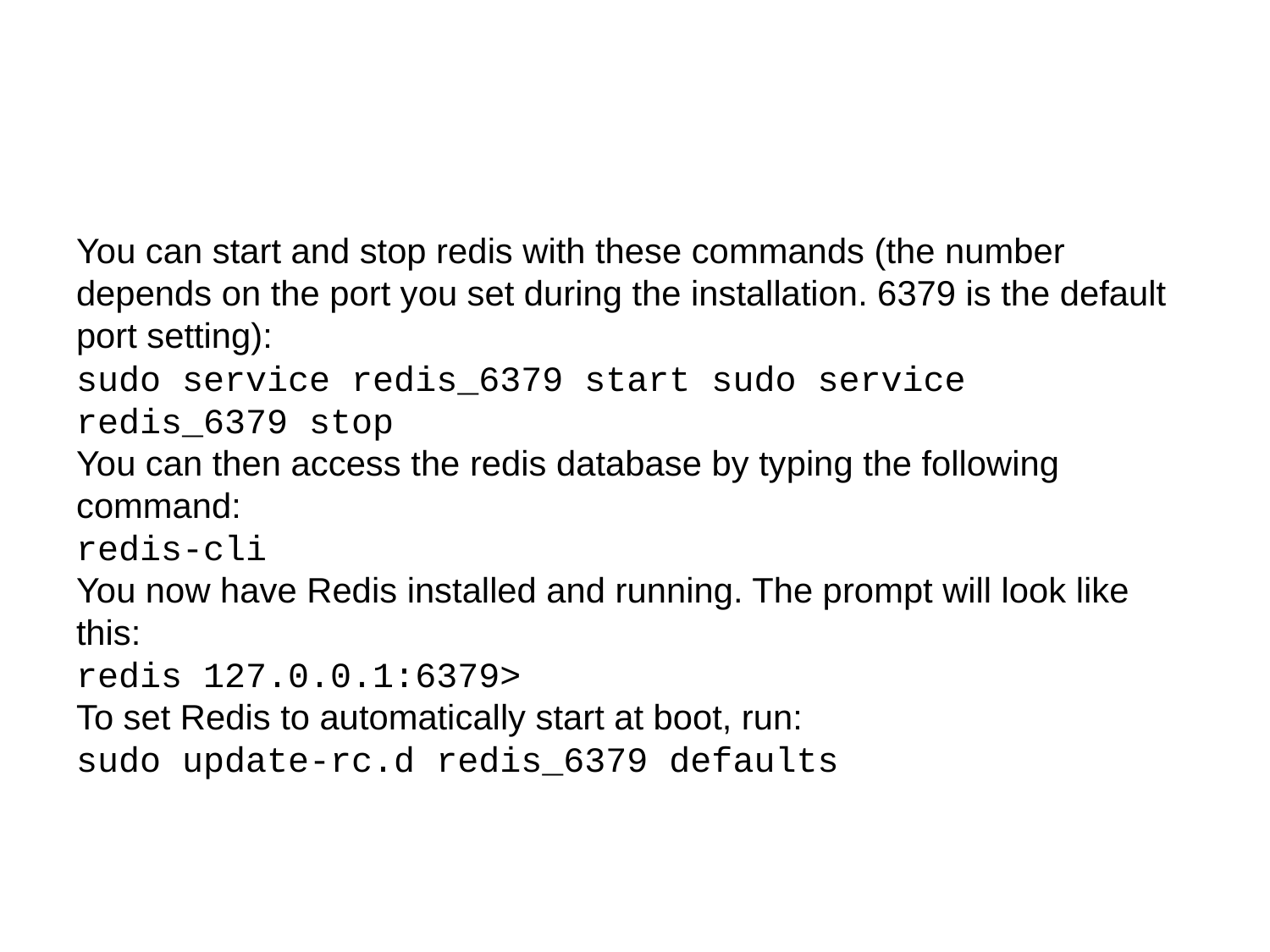

#
You can start and stop redis with these commands (the number depends on the port you set during the installation. 6379 is the default port setting):
sudo service redis_6379 start sudo service redis_6379 stop
You can then access the redis database by typing the following command:
redis-cli
You now have Redis installed and running. The prompt will look like this:
redis 127.0.0.1:6379>
To set Redis to automatically start at boot, run:
sudo update-rc.d redis_6379 defaults